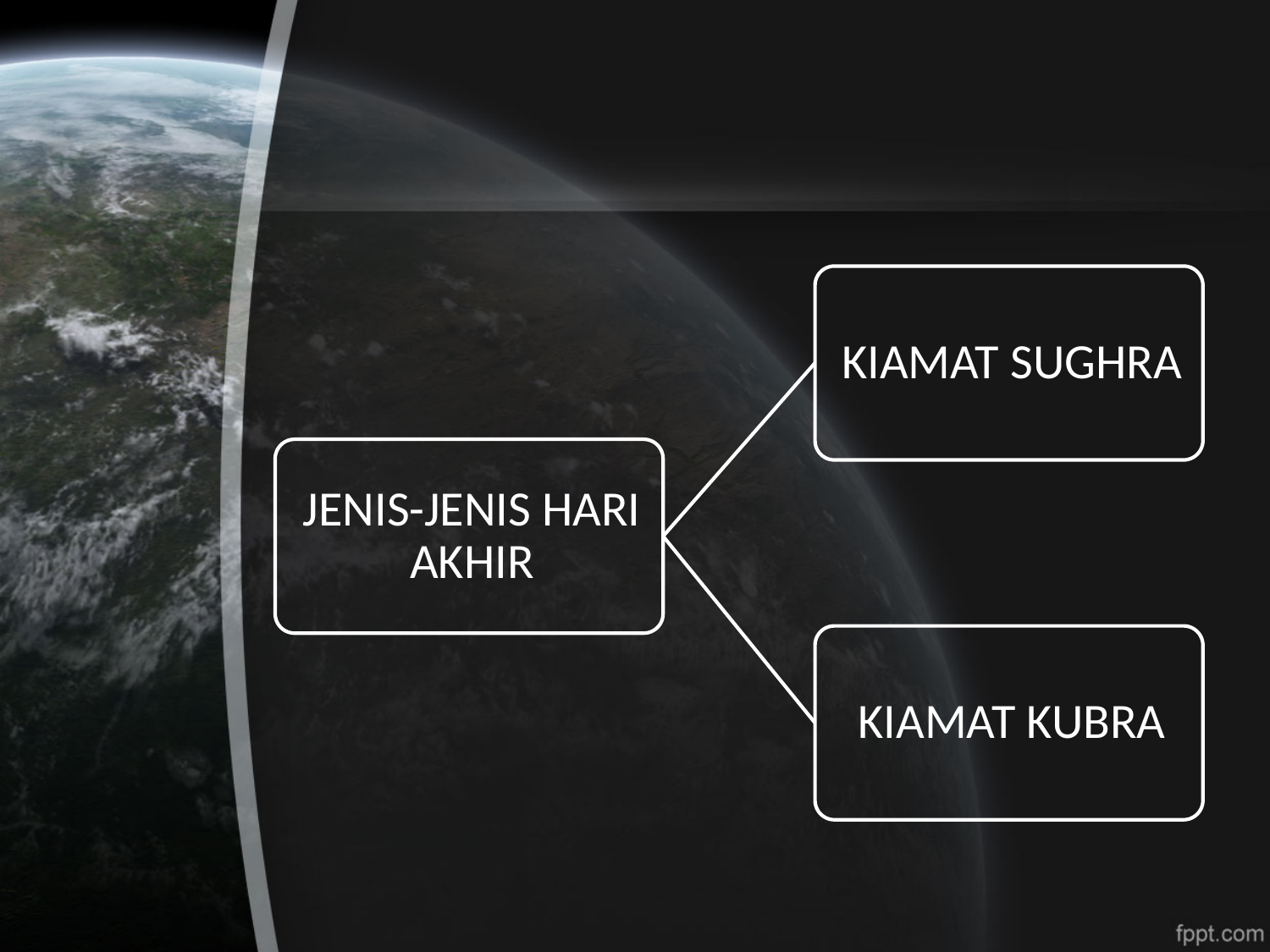

#
JENIS-JENIS HARI AKHIR

KIAMAT SUGHRA

KIAMAT KUBRA